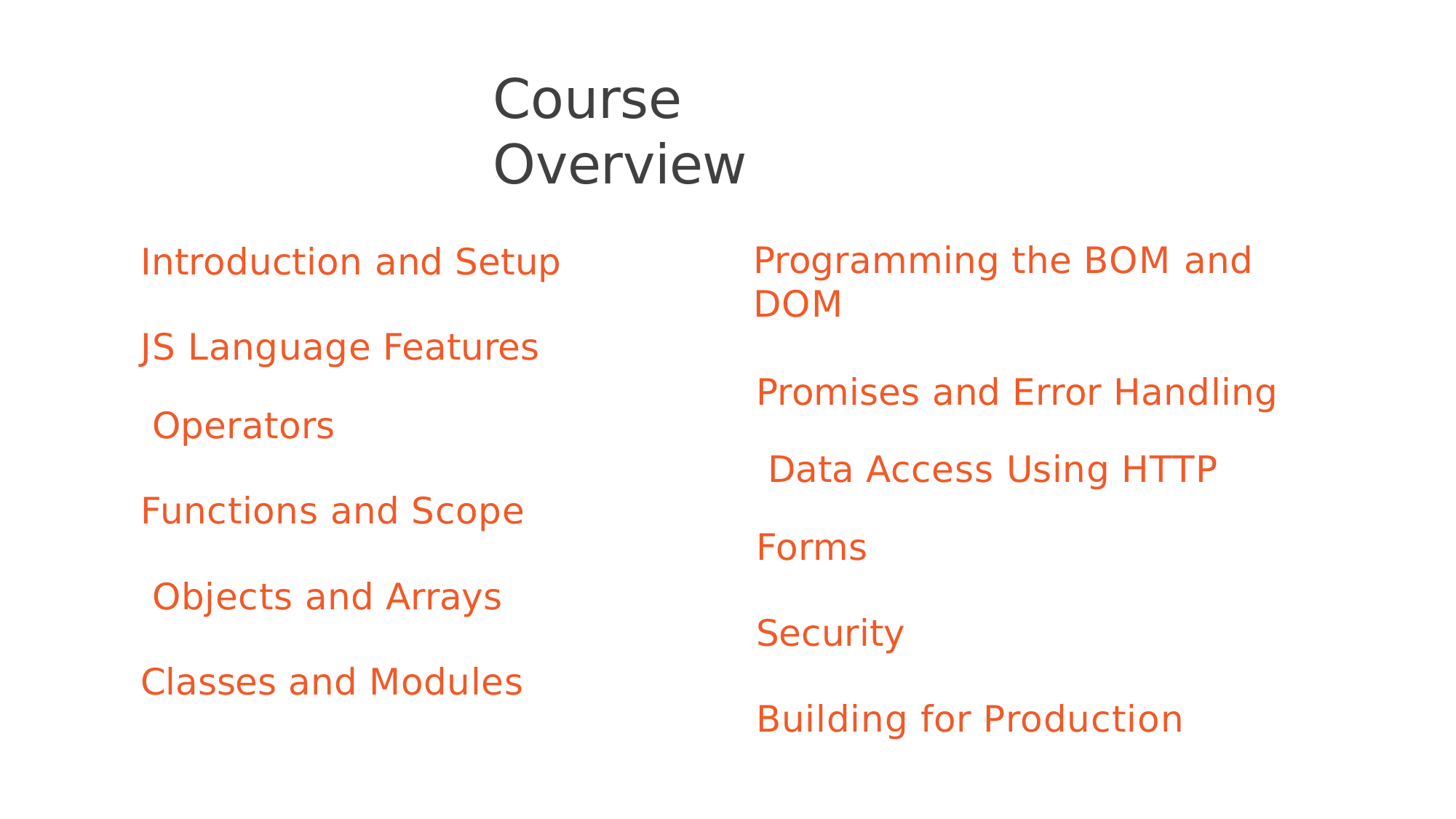

# Course Overview
Programming the BOM and DOM
Promises and Error Handling  Data Access Using HTTP  Forms
Security
Building for Production
Introduction and Setup
JS Language Features  Operators
Functions and Scope  Objects and Arrays  Classes and Modules
5